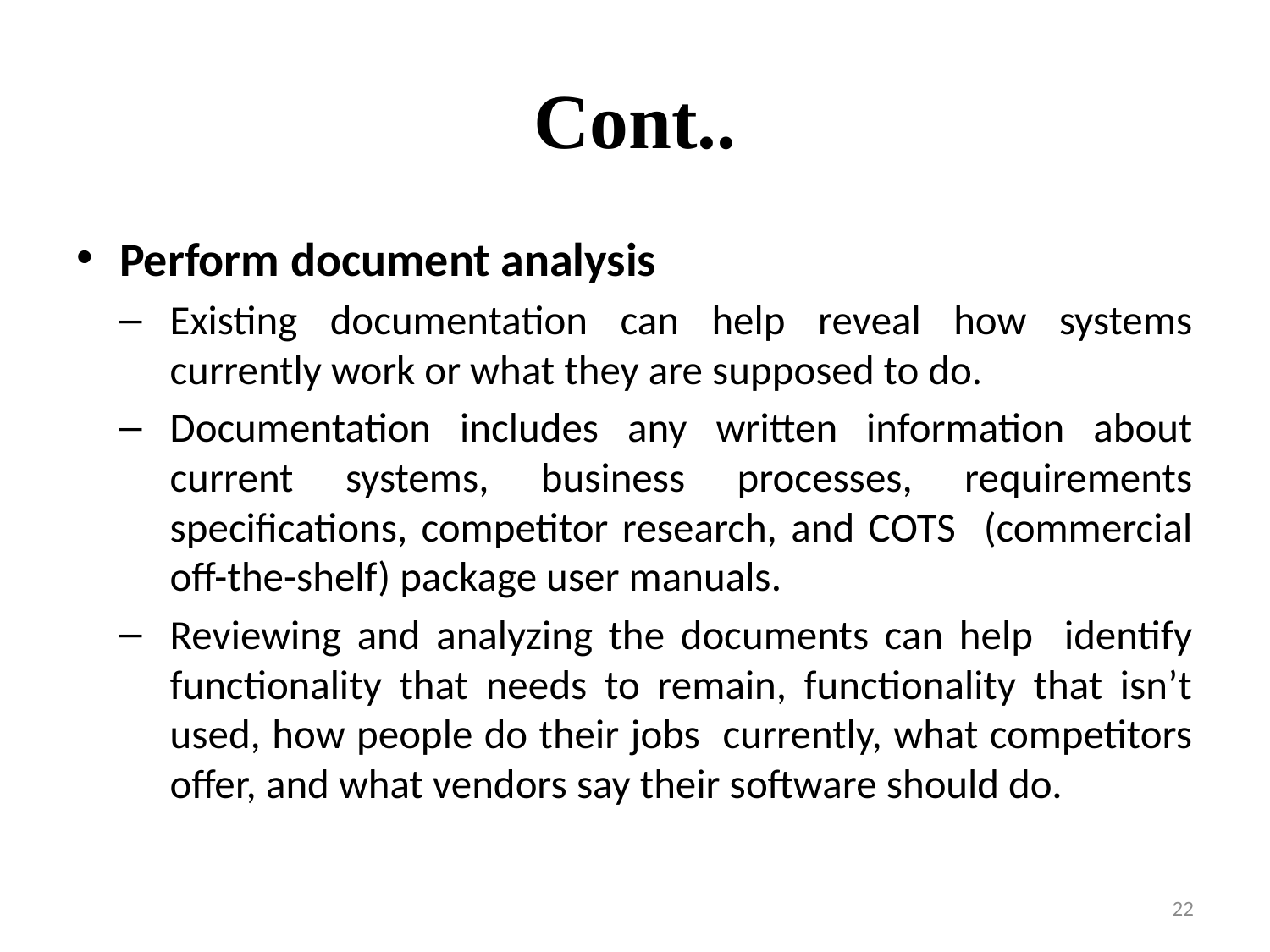

# Cont..
Perform document analysis
Existing documentation can help reveal how systems currently work or what they are supposed to do.
Documentation includes any written information about current systems, business processes, requirements specifications, competitor research, and COTS  (commercial off-the-shelf) package user manuals.
Reviewing and analyzing the documents can help  identify functionality that needs to remain, functionality that isn’t used, how people do their jobs  currently, what competitors offer, and what vendors say their software should do.
22